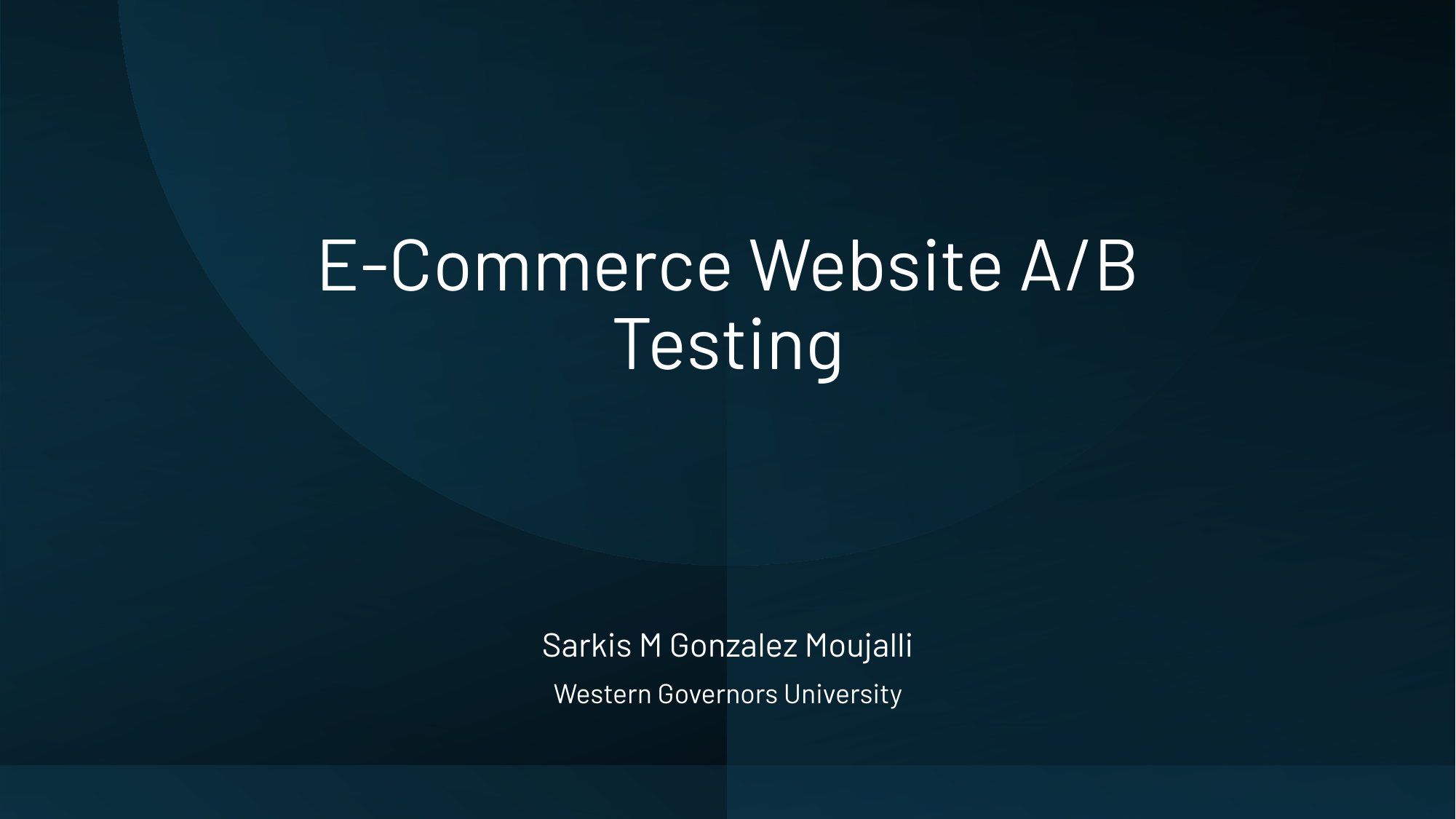

# E-Commerce Website A/B Testing
Sarkis M Gonzalez Moujalli
Western Governors University